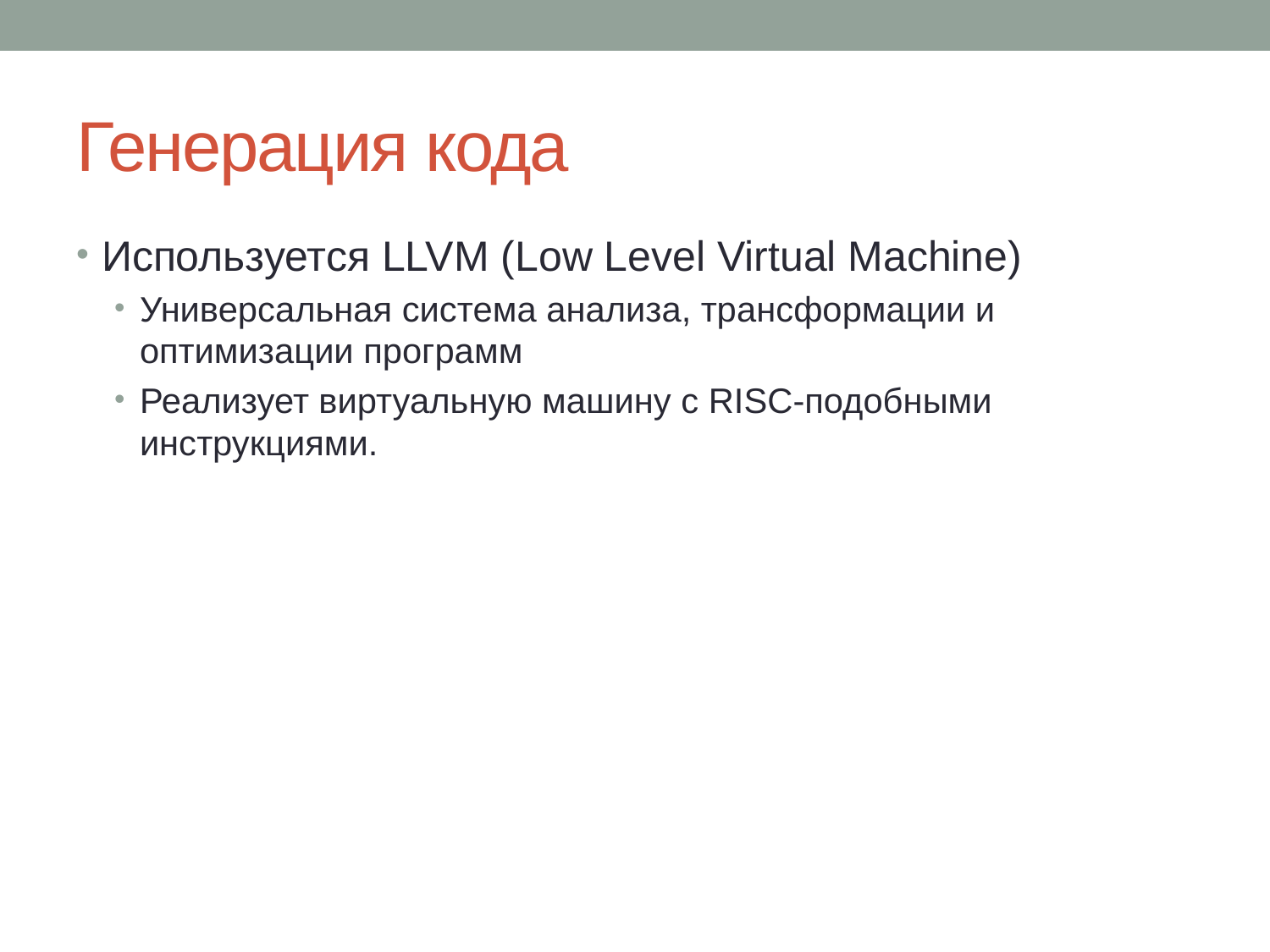

# Генерация кода
Используется LLVM (Low Level Virtual Machine)
Универсальная система анализа, трансформации и оптимизации программ
Реализует виртуальную машину с RISC-подобными инструкциями.